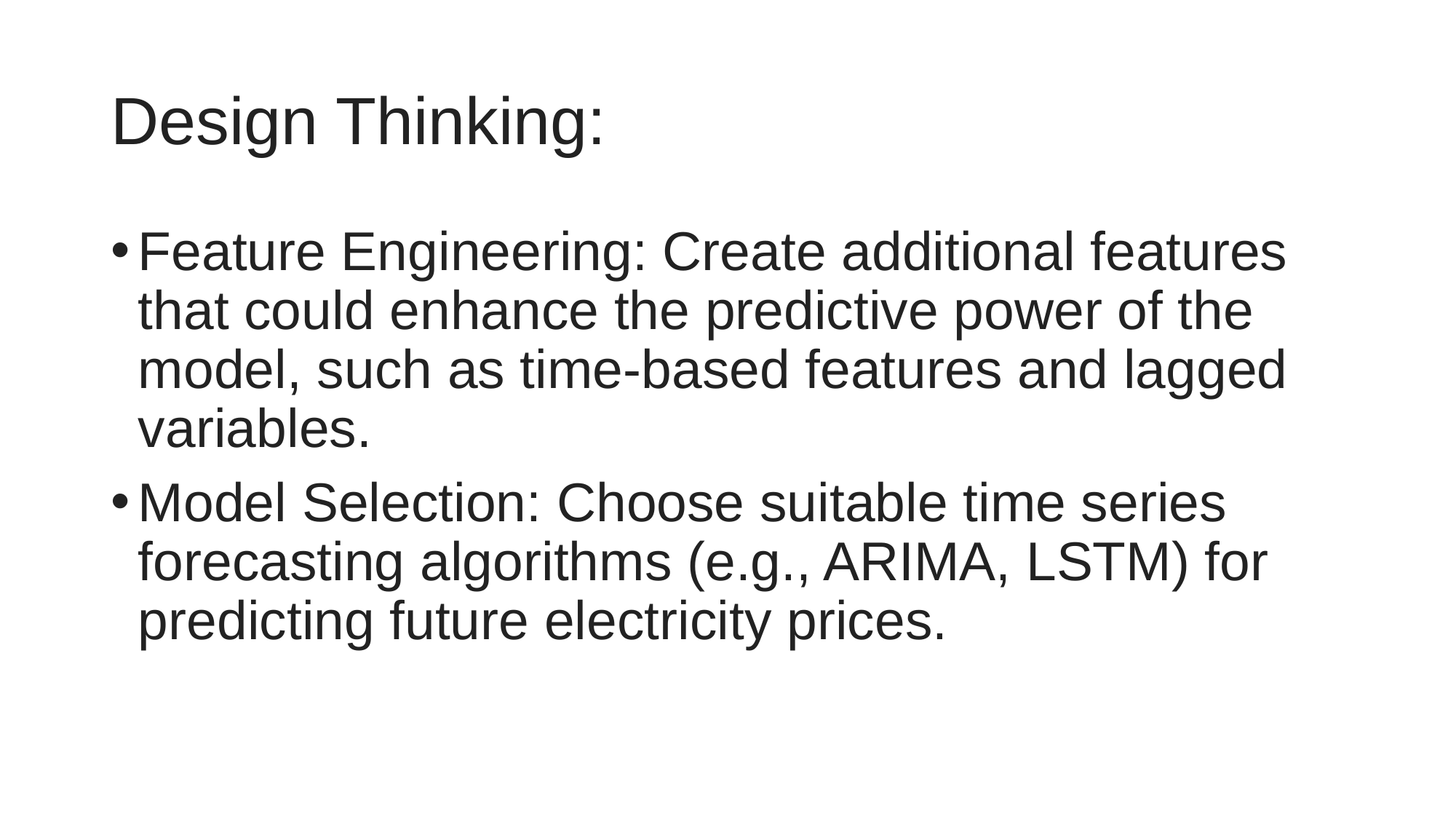

# Design Thinking:
Feature Engineering: Create additional features that could enhance the predictive power of the model, such as time-based features and lagged variables.
Model Selection: Choose suitable time series forecasting algorithms (e.g., ARIMA, LSTM) for predicting future electricity prices.